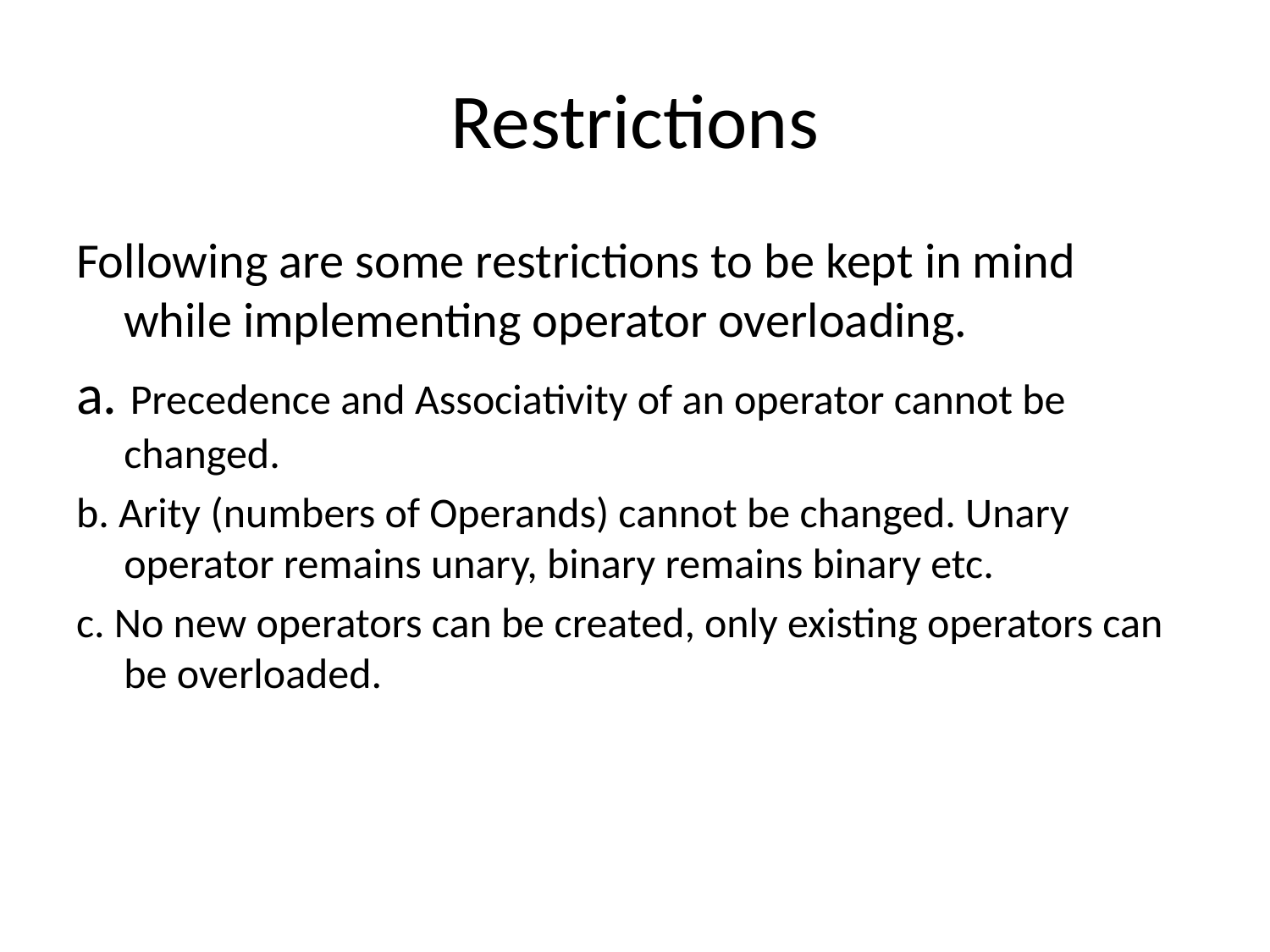

# Restrictions
Following are some restrictions to be kept in mind while implementing operator overloading.
a. Precedence and Associativity of an operator cannot be changed.
b. Arity (numbers of Operands) cannot be changed. Unary operator remains unary, binary remains binary etc.
c. No new operators can be created, only existing operators can be overloaded.